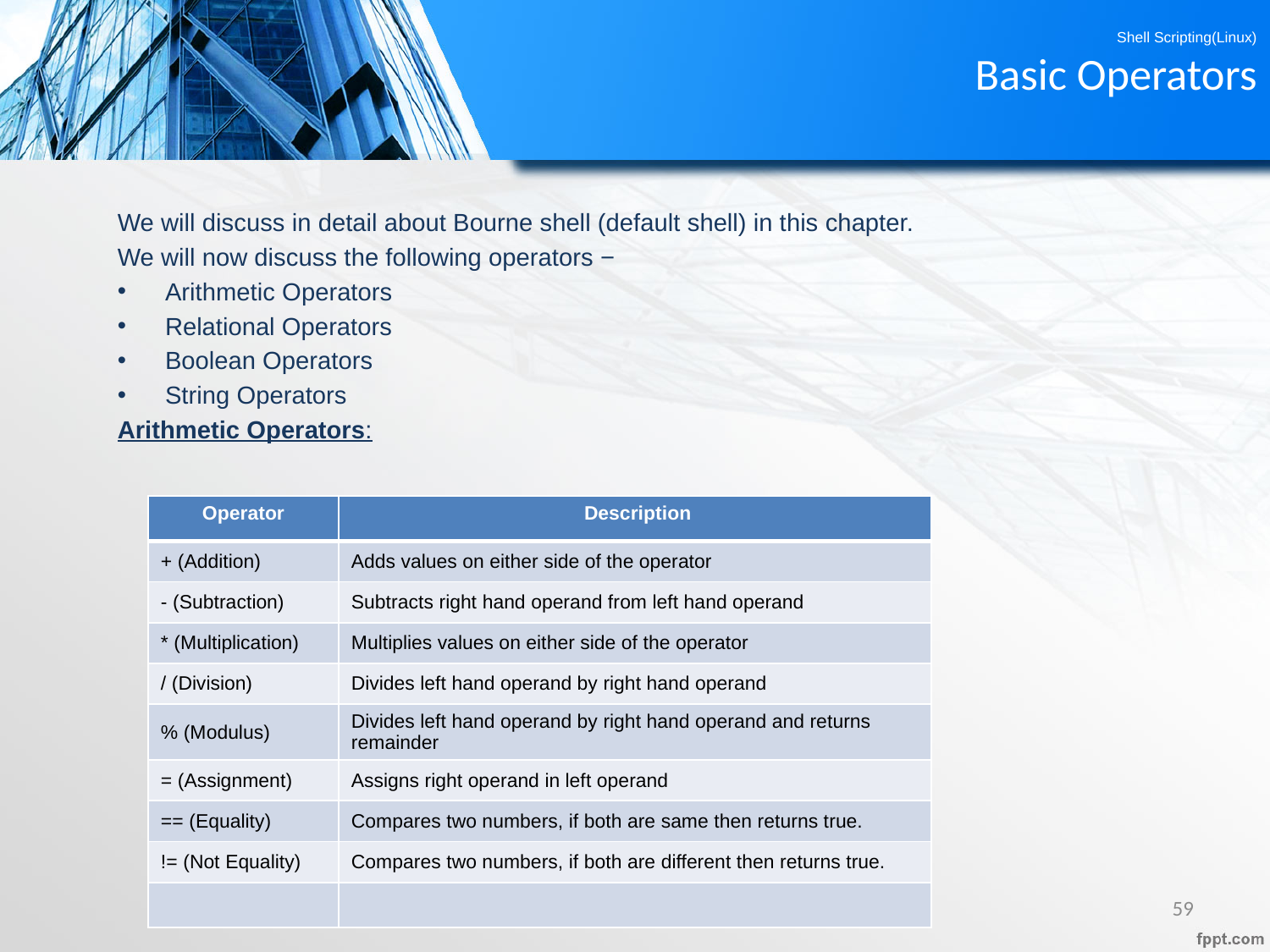

# Shell Scripting(Linux) Basic Operators
We will discuss in detail about Bourne shell (default shell) in this chapter.
We will now discuss the following operators −
Arithmetic Operators
Relational Operators
Boolean Operators
String Operators
Arithmetic Operators:

| Operator | Description |
| --- | --- |
| + (Addition) | Adds values on either side of the operator |
| - (Subtraction) | Subtracts right hand operand from left hand operand |
| \* (Multiplication) | Multiplies values on either side of the operator |
| / (Division) | Divides left hand operand by right hand operand |
| % (Modulus) | Divides left hand operand by right hand operand and returns remainder |
| = (Assignment) | Assigns right operand in left operand |
| == (Equality) | Compares two numbers, if both are same then returns true. |
| != (Not Equality) | Compares two numbers, if both are different then returns true. |
|  |  |
copyrights@cubeipl.com
59